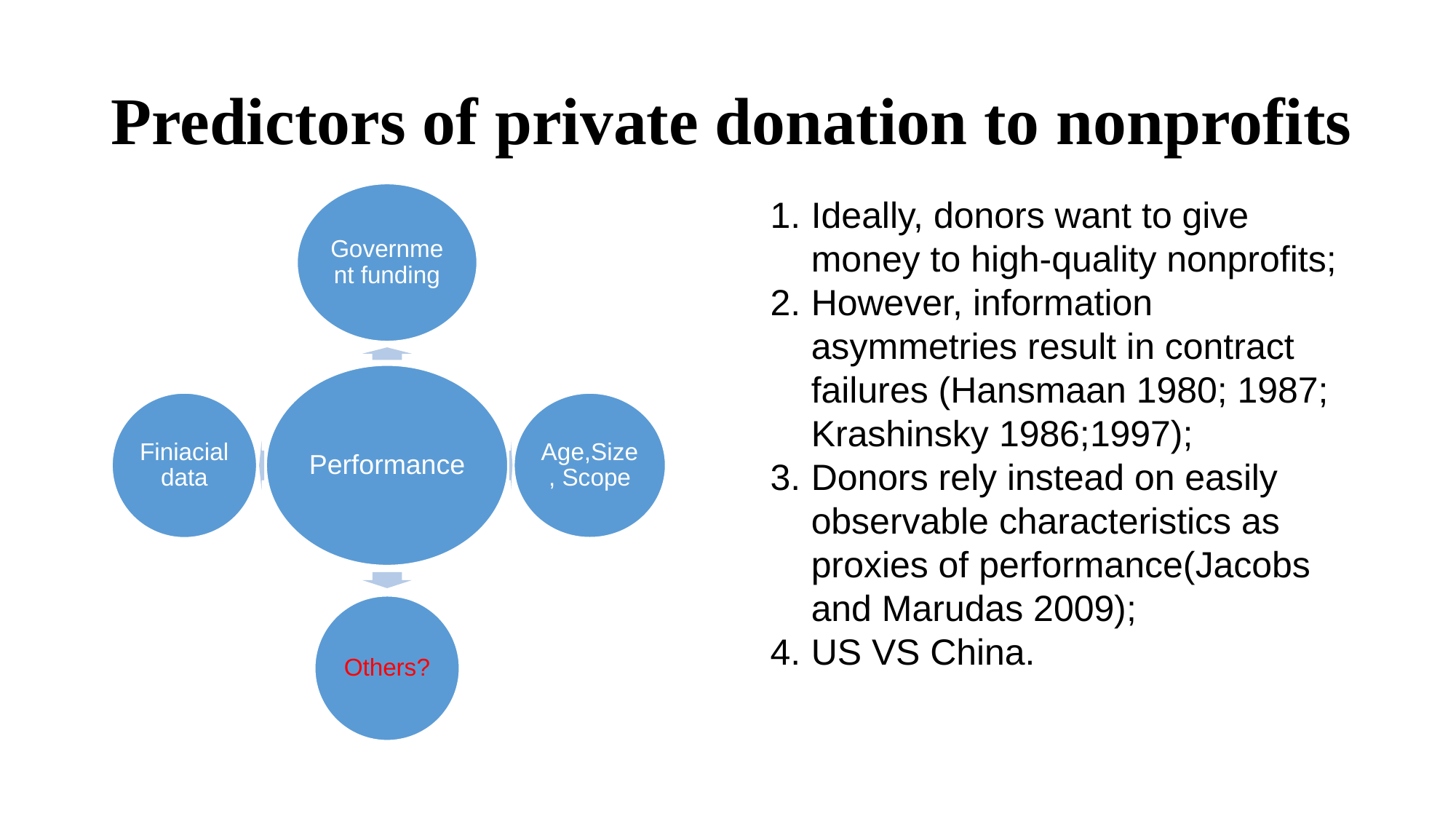

# Predictors of private donation to nonprofits
Performance

Government funding

Age,Size, Scope

Others?

Finiacial data
Ideally, donors want to give money to high-quality nonprofits;
However, information asymmetries result in contract failures (Hansmaan 1980; 1987; Krashinsky 1986;1997);
Donors rely instead on easily observable characteristics as proxies of performance(Jacobs and Marudas 2009);
US VS China.